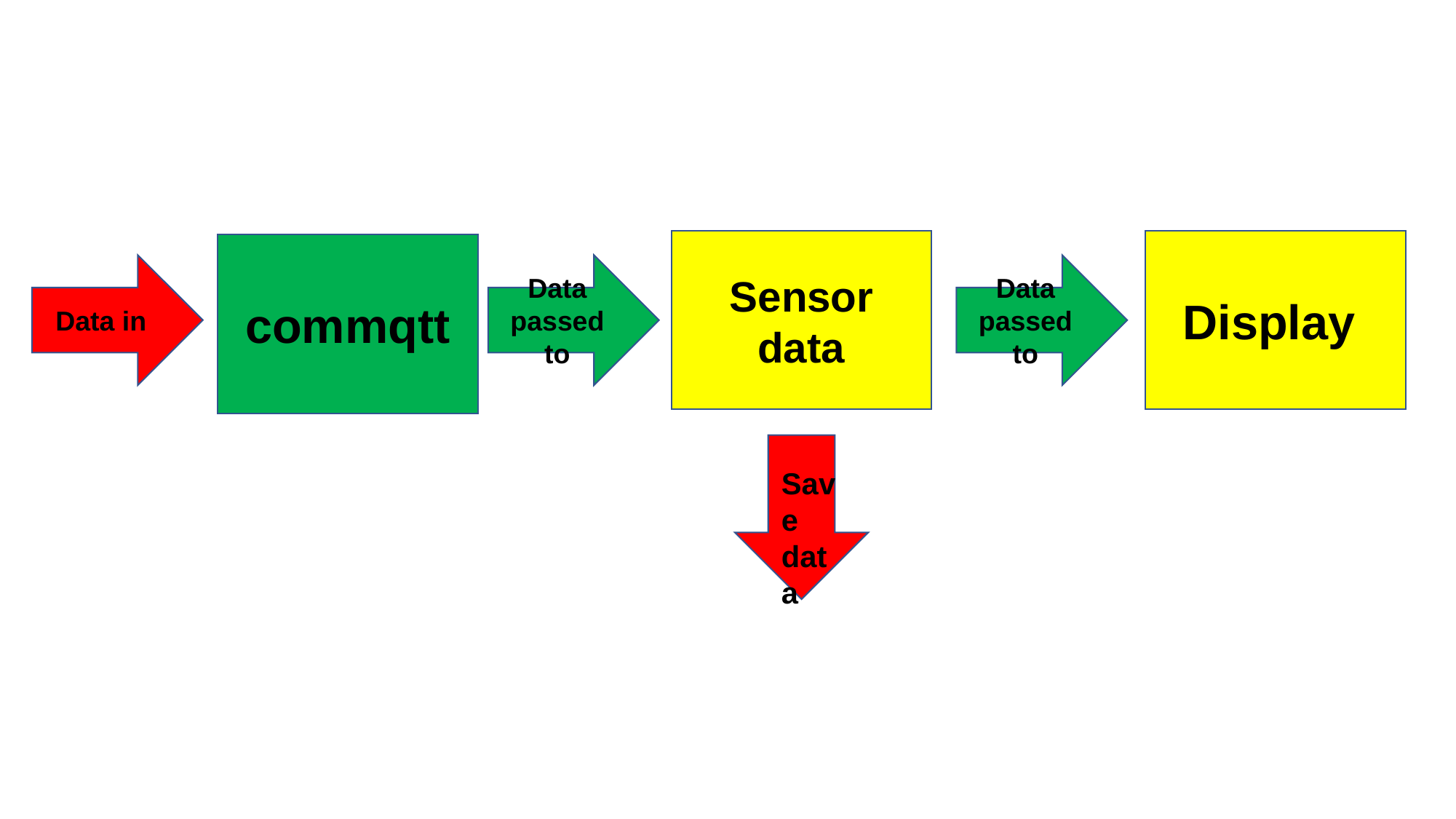

Sensor data
Display
commqtt
Data in
Data passed to
Data passed to

Save
data